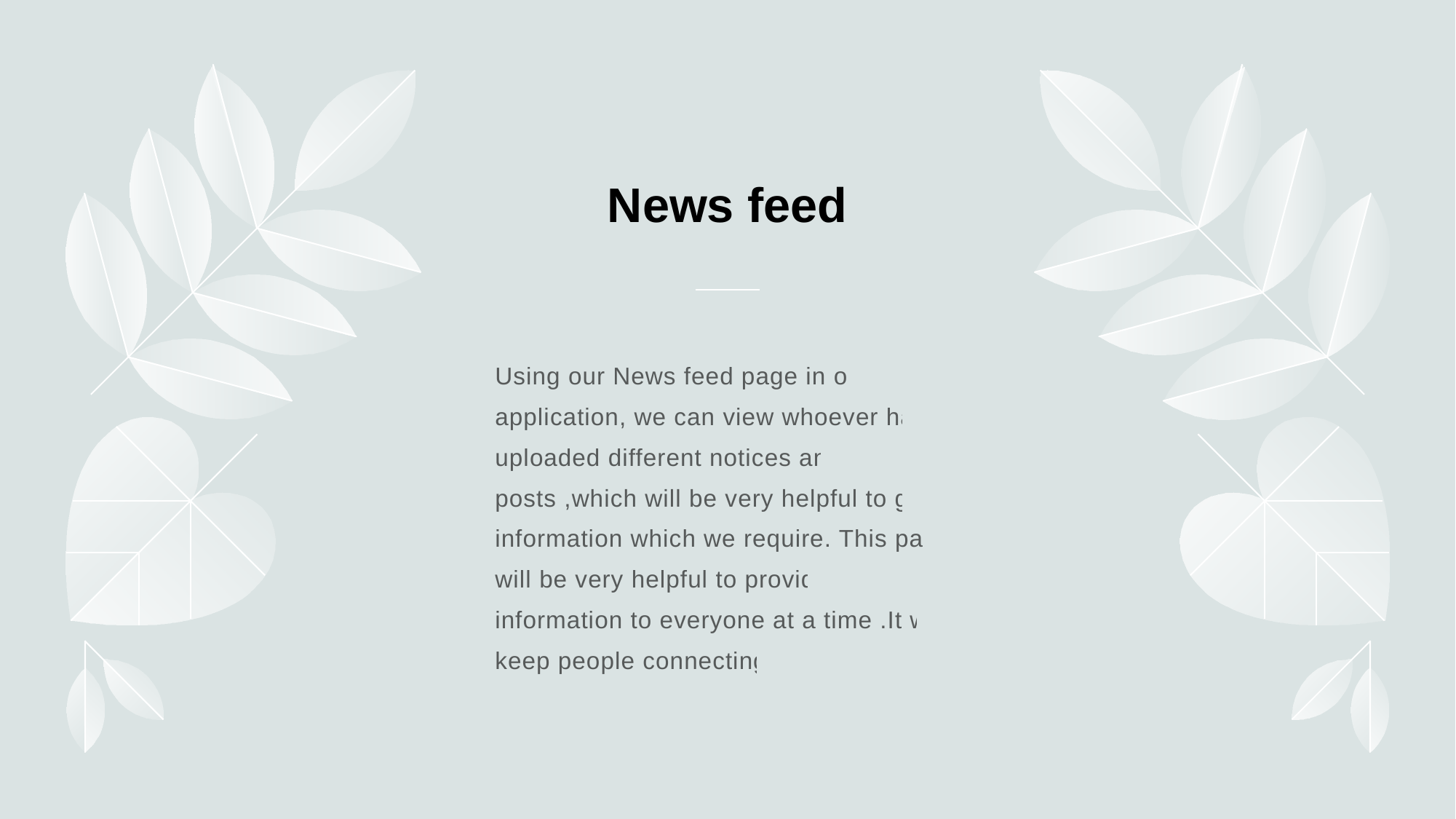

# News feed

Using our News feed page in our application, we can view whoever has uploaded different notices and posts ,which will be very helpful to get information which we require. This page will be very helpful to provide information to everyone at a time .It will keep people connecting.